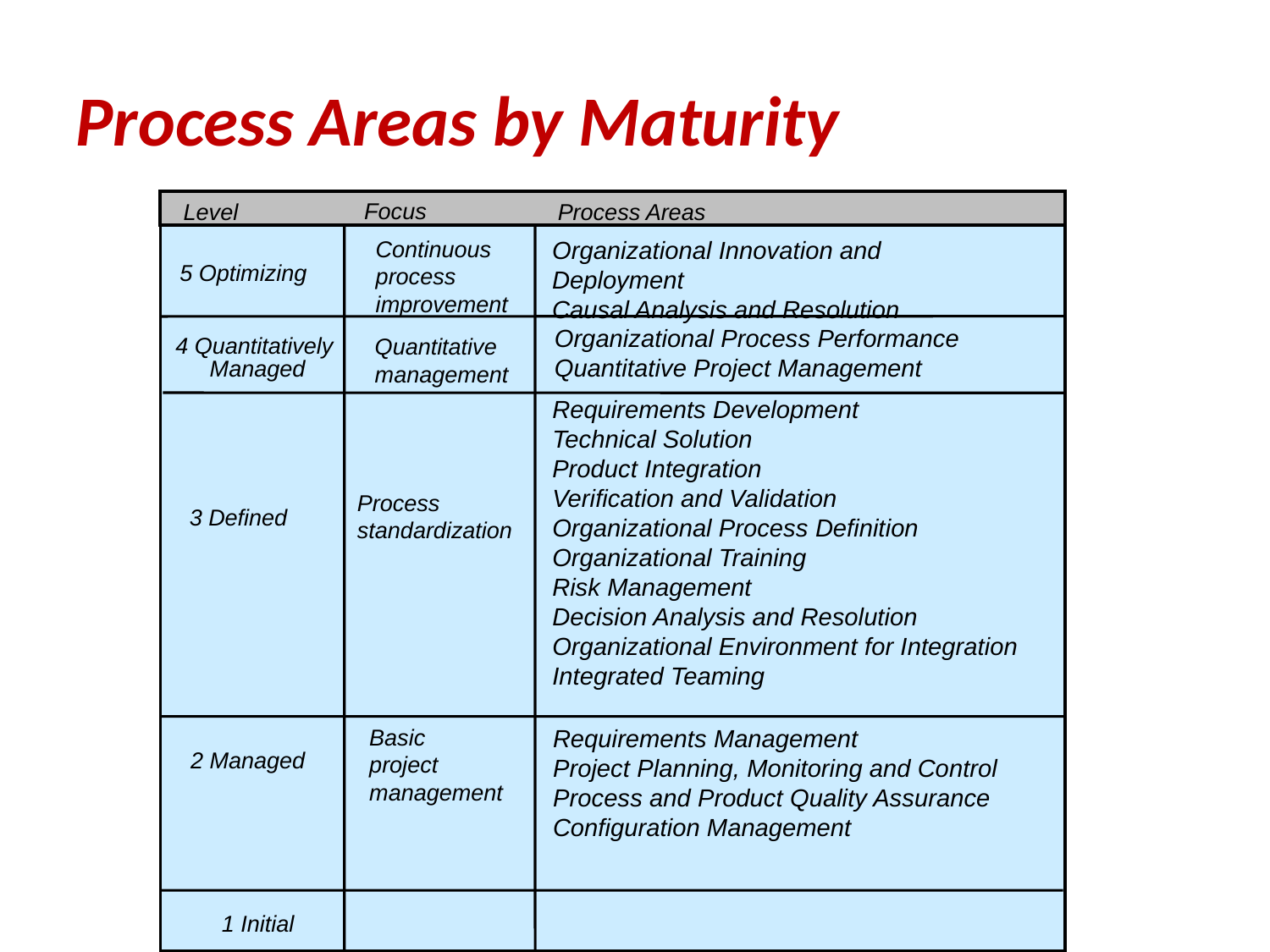

Process Areas by Maturity

Focus
Level
Process Areas

Continuous process improvement
Organizational Innovation and Deployment
Causal Analysis and Resolution
5 Optimizing

Organizational Process Performance
Quantitative Project Management
Quantitative
management
4 Quantitatively
Managed

Requirements Development
Technical Solution
Product Integration
Verification and Validation
Organizational Process Definition
Organizational Training
Risk Management
Decision Analysis and Resolution
Organizational Environment for Integration
Integrated Teaming

Process
standardization
3 Defined

2 Managed
Basic
project
management
Requirements Management
Project Planning, Monitoring and Control
Process and Product Quality Assurance
Configuration Management

1 Initial